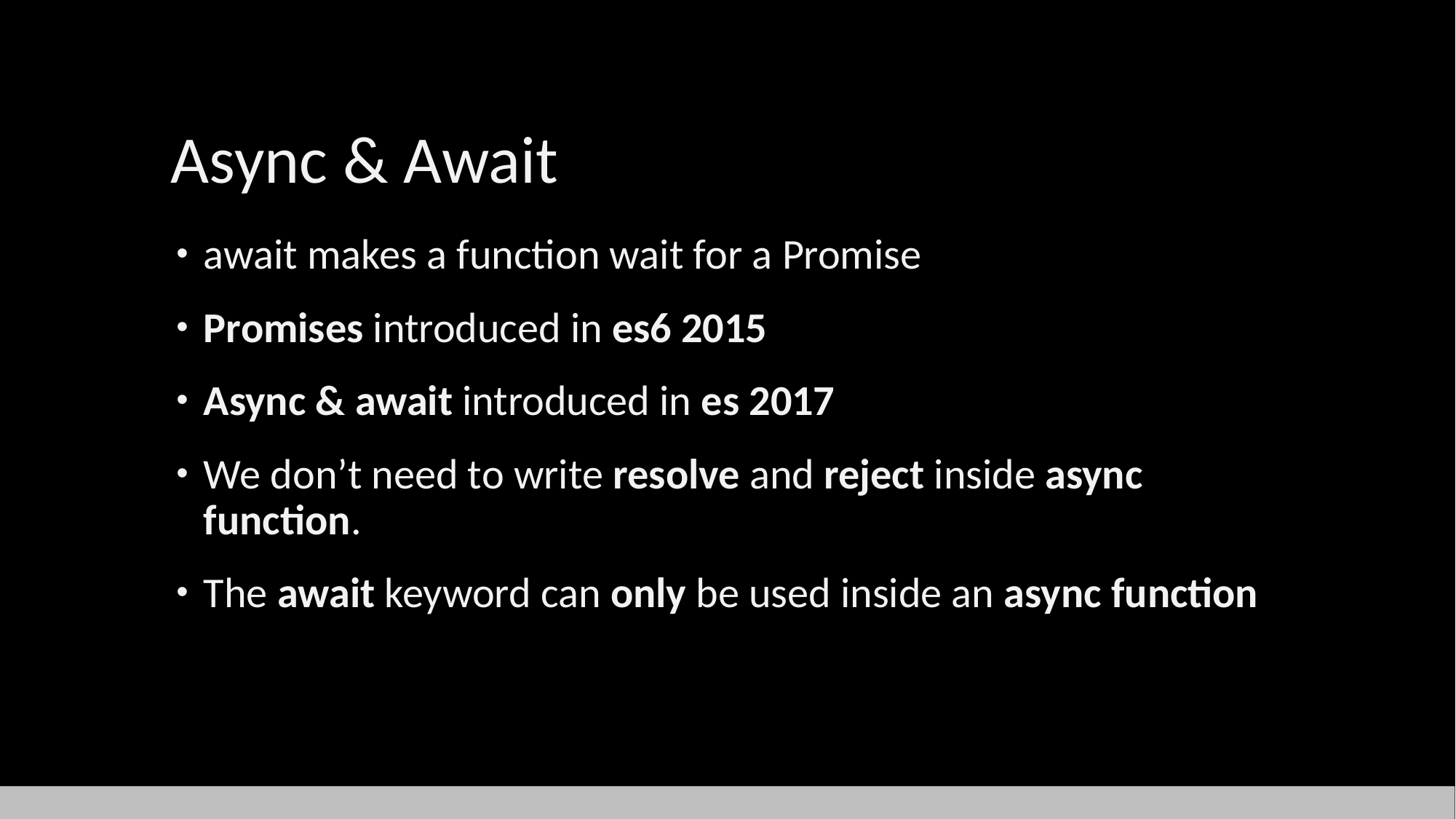

# Async & Await
await makes a function wait for a Promise
Promises introduced in es6 2015
Async & await introduced in es 2017
We don’t need to write resolve and reject inside async function.
The await keyword can only be used inside an async function